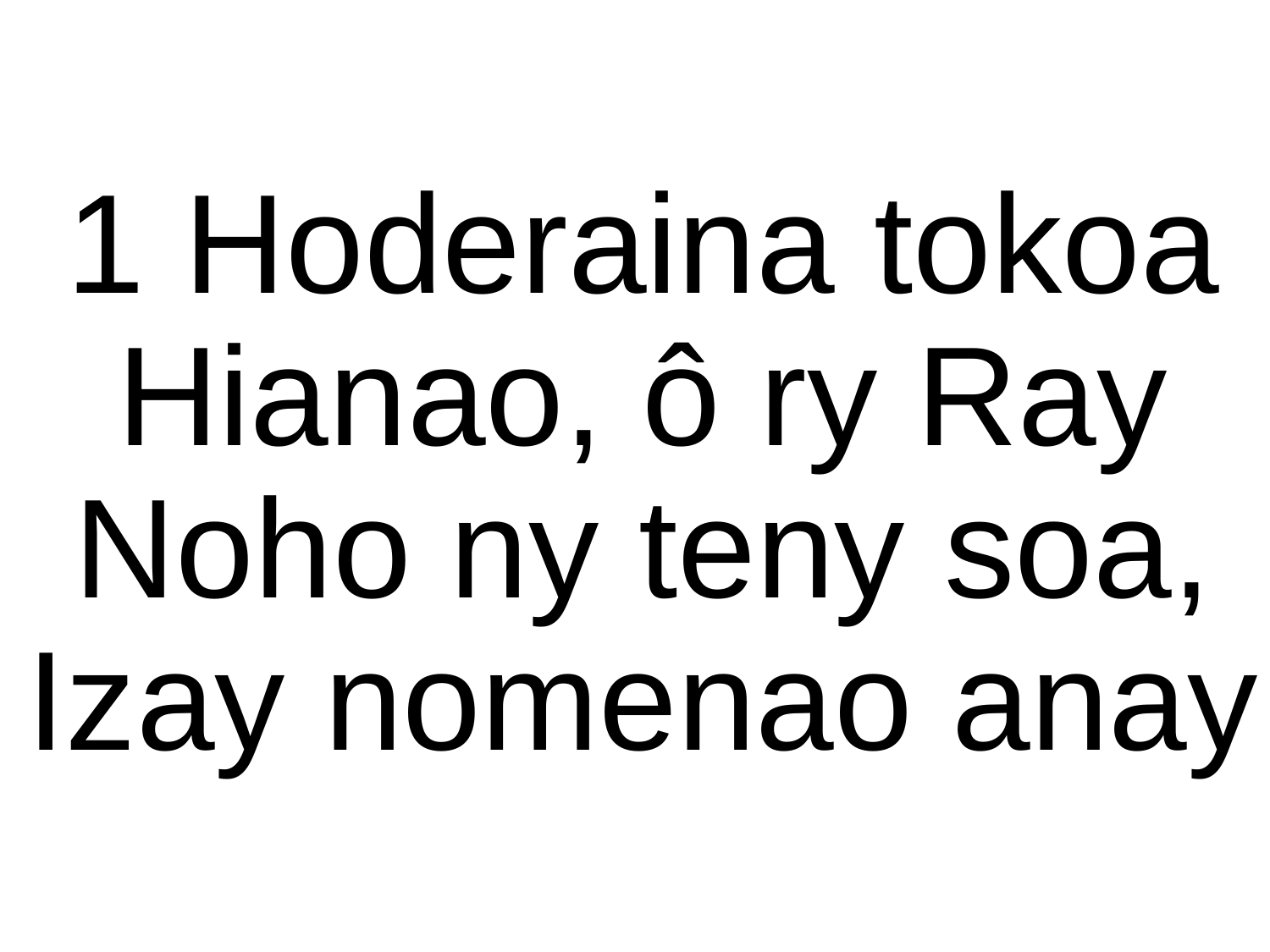

1 Hoderaina tokoa
Hianao, ô ry Ray
Noho ny teny soa,
Izay nomenao anay